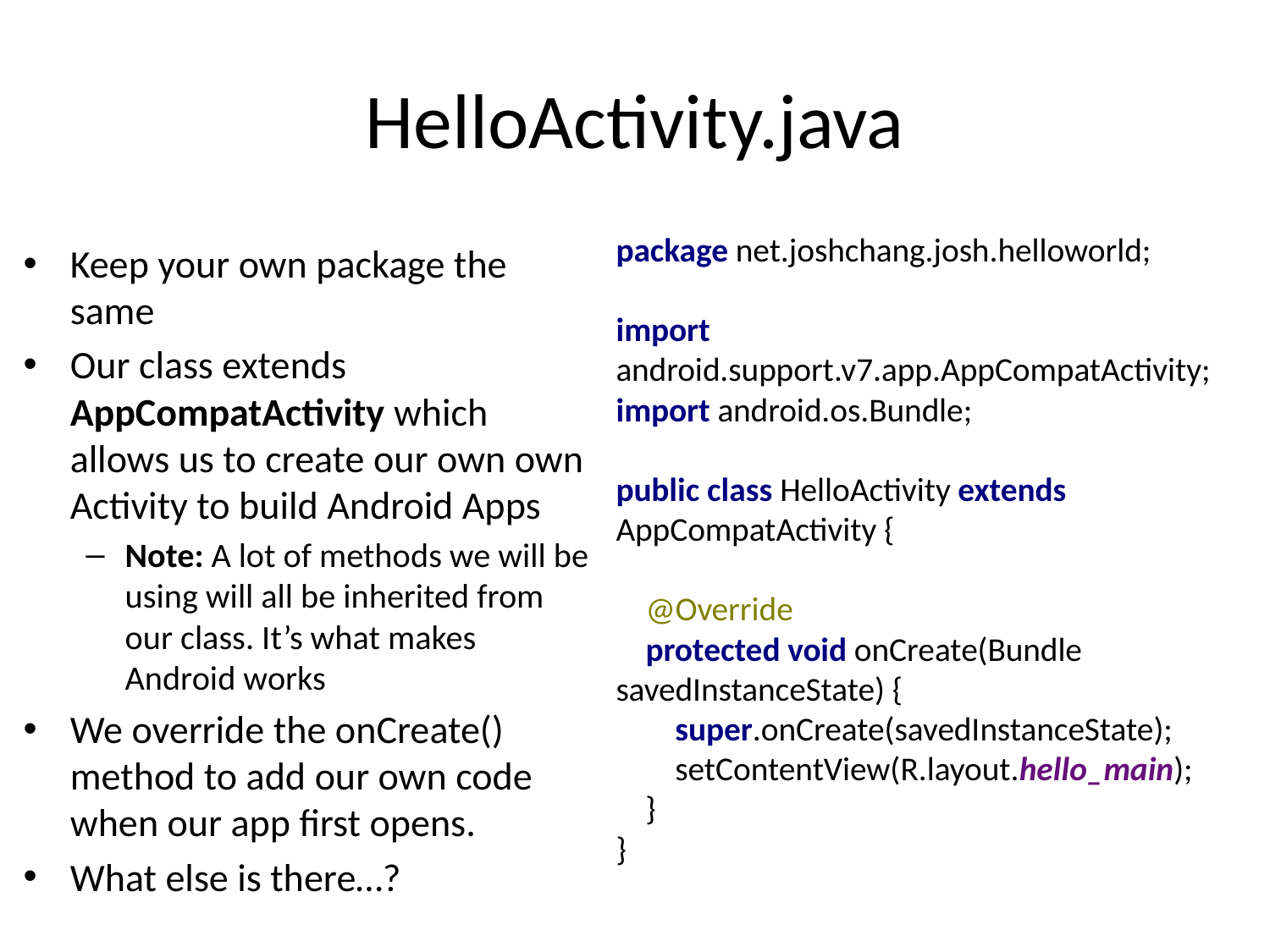

# HelloActivity.java
package net.joshchang.josh.helloworld;
import android.support.v7.app.AppCompatActivity;
import android.os.Bundle;
public class HelloActivity extends AppCompatActivity {
    @Override
    protected void onCreate(Bundle savedInstanceState) {
        super.onCreate(savedInstanceState);
        setContentView(R.layout.hello_main);
    }
}

Keep your own package the same
Our class extends AppCompatActivity which allows us to create our own own Activity to build Android Apps
Note: A lot of methods we will be using will all be inherited from our class. It’s what makes Android works
We override the onCreate() method to add our own code when our app first opens.
What else is there…?